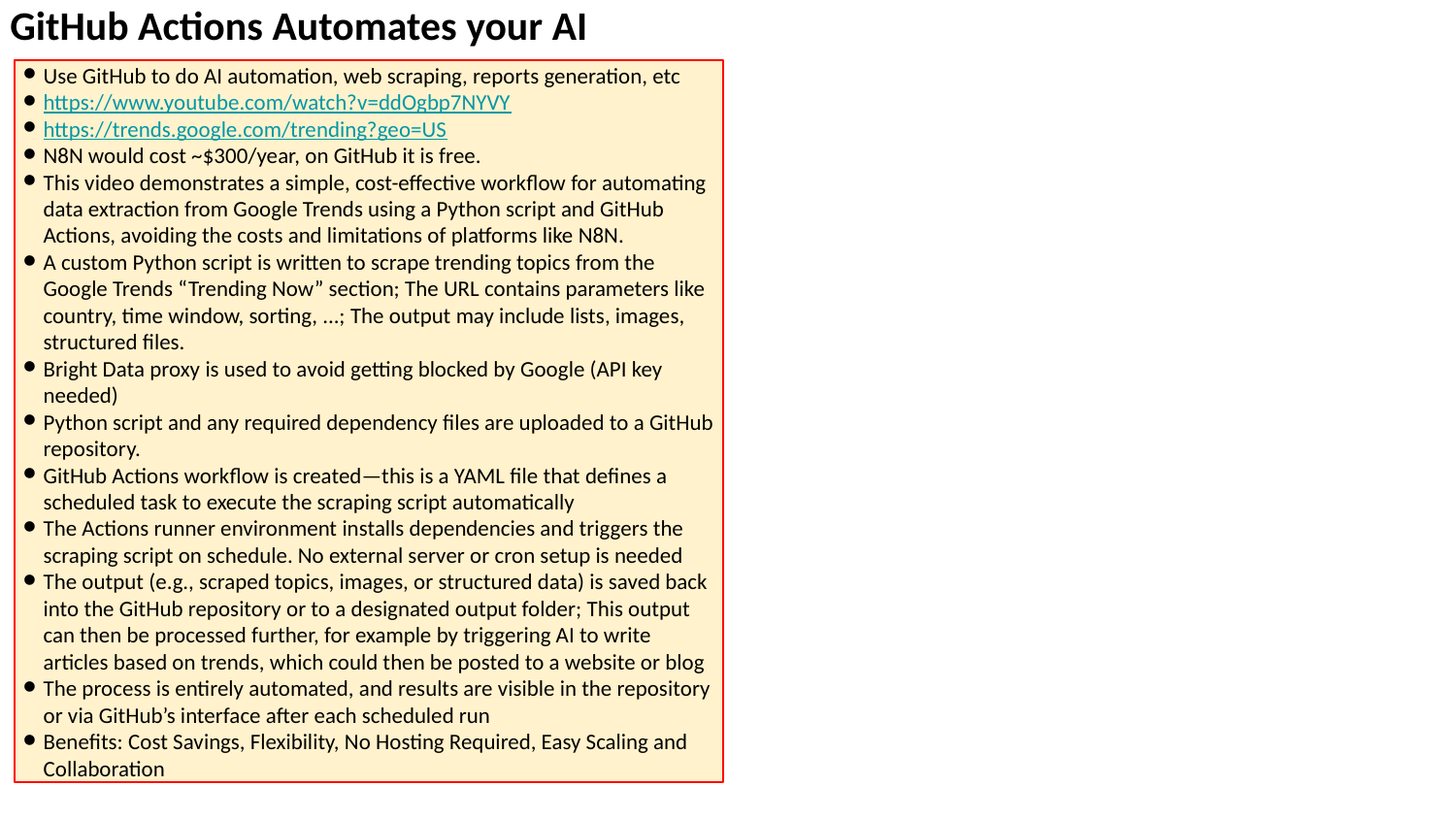

GitHub Actions Automates your AI
Use GitHub to do AI automation, web scraping, reports generation, etc
https://www.youtube.com/watch?v=ddOgbp7NYVY
https://trends.google.com/trending?geo=US
N8N would cost ~$300/year, on GitHub it is free.
This video demonstrates a simple, cost-effective workflow for automating data extraction from Google Trends using a Python script and GitHub Actions, avoiding the costs and limitations of platforms like N8N.
A custom Python script is written to scrape trending topics from the Google Trends “Trending Now” section; The URL contains parameters like country, time window, sorting, ...; The output may include lists, images, structured files.
Bright Data proxy is used to avoid getting blocked by Google (API key needed)
Python script and any required dependency files are uploaded to a GitHub repository.
GitHub Actions workflow is created—this is a YAML file that defines a scheduled task to execute the scraping script automatically
The Actions runner environment installs dependencies and triggers the scraping script on schedule. No external server or cron setup is needed
The output (e.g., scraped topics, images, or structured data) is saved back into the GitHub repository or to a designated output folder; This output can then be processed further, for example by triggering AI to write articles based on trends, which could then be posted to a website or blog
The process is entirely automated, and results are visible in the repository or via GitHub’s interface after each scheduled run
Benefits: Cost Savings, Flexibility, No Hosting Required, Easy Scaling and Collaboration